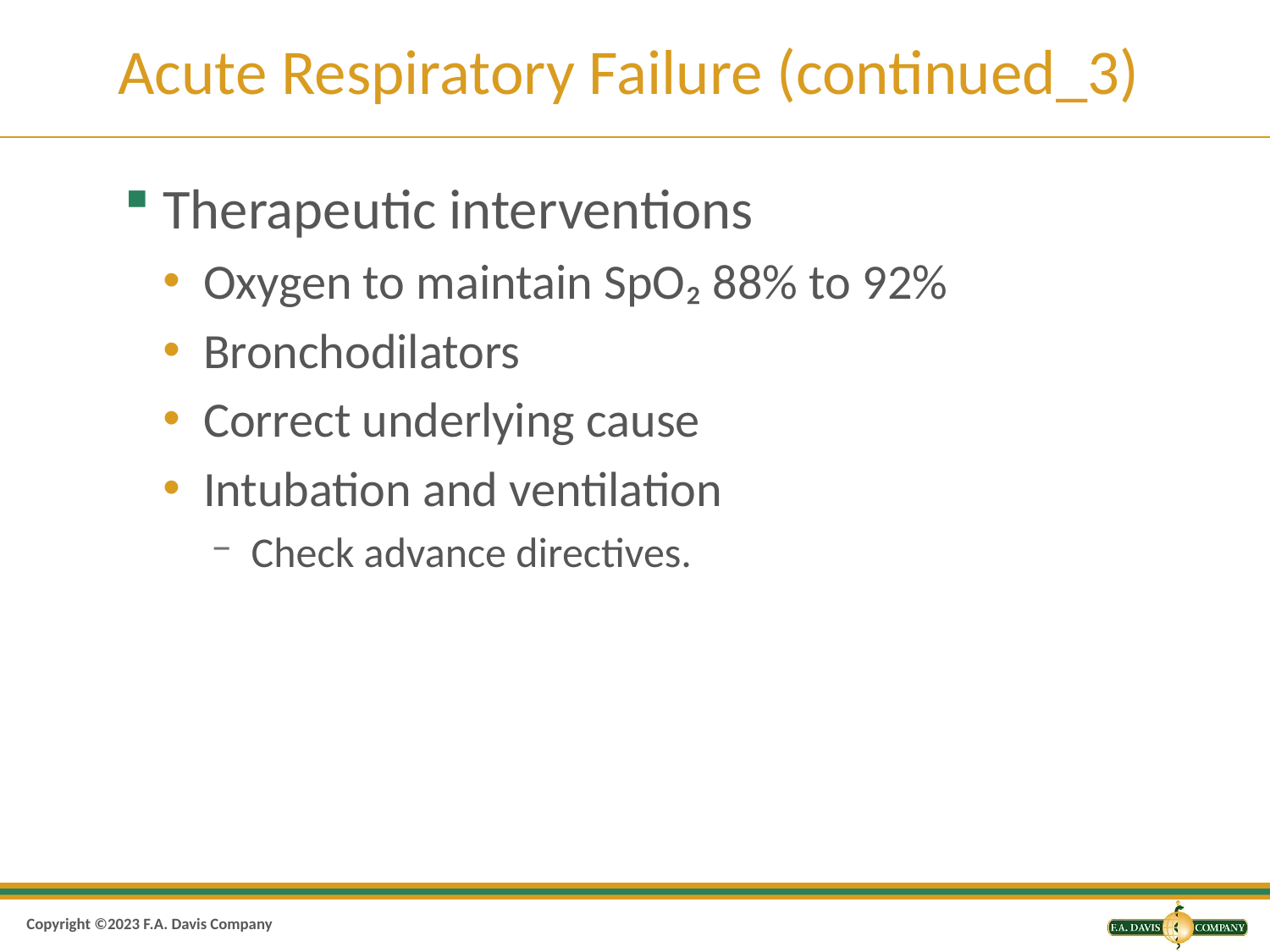

# Acute Respiratory Failure (continued_3)
Therapeutic interventions
Oxygen to maintain SpO₂ 88% to 92%
Bronchodilators
Correct underlying cause
Intubation and ventilation
Check advance directives.